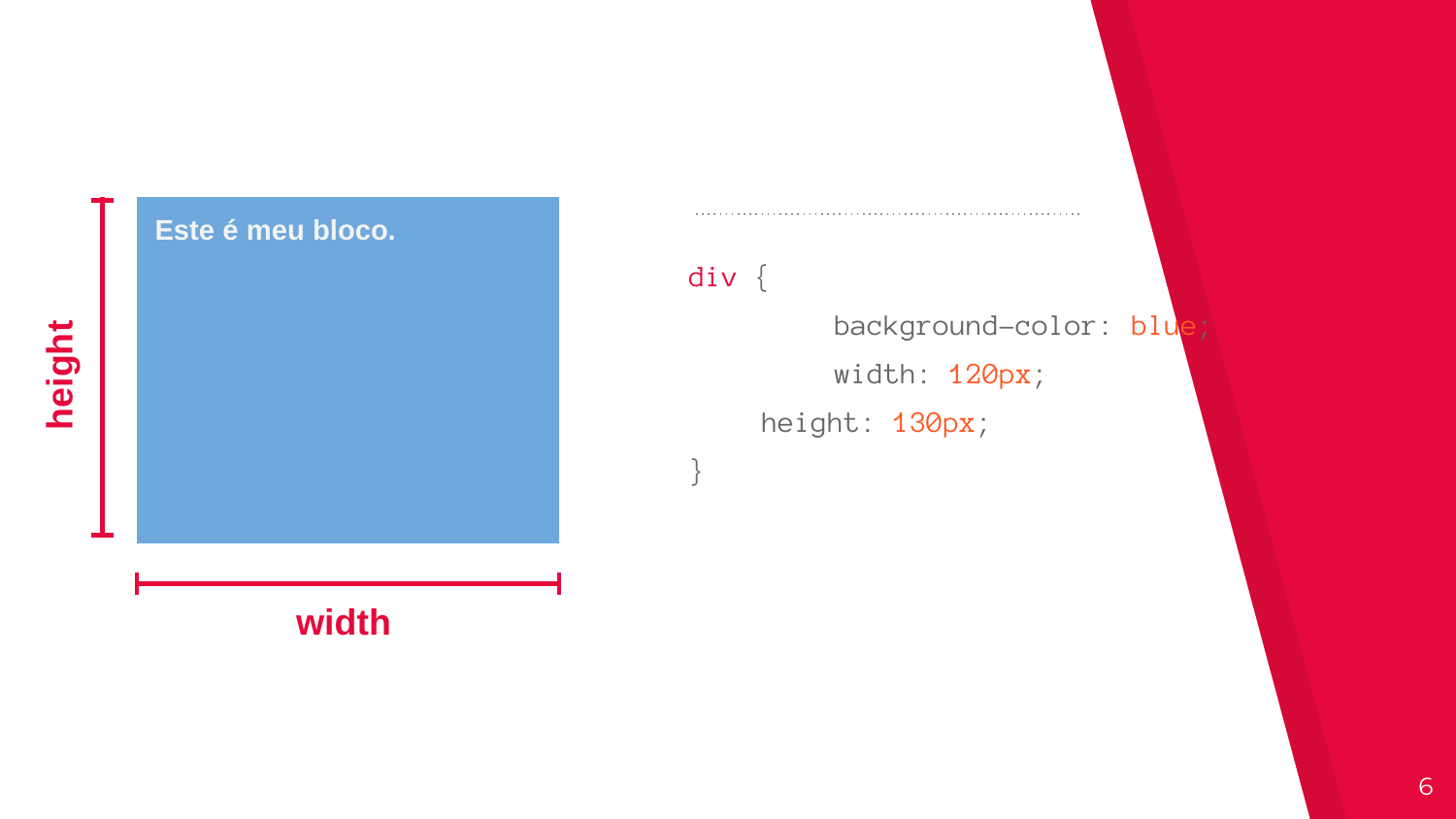

Este é meu bloco.
div {
	background-color: blue;
	width: 120px;
height: 130px;
}
height
width
6